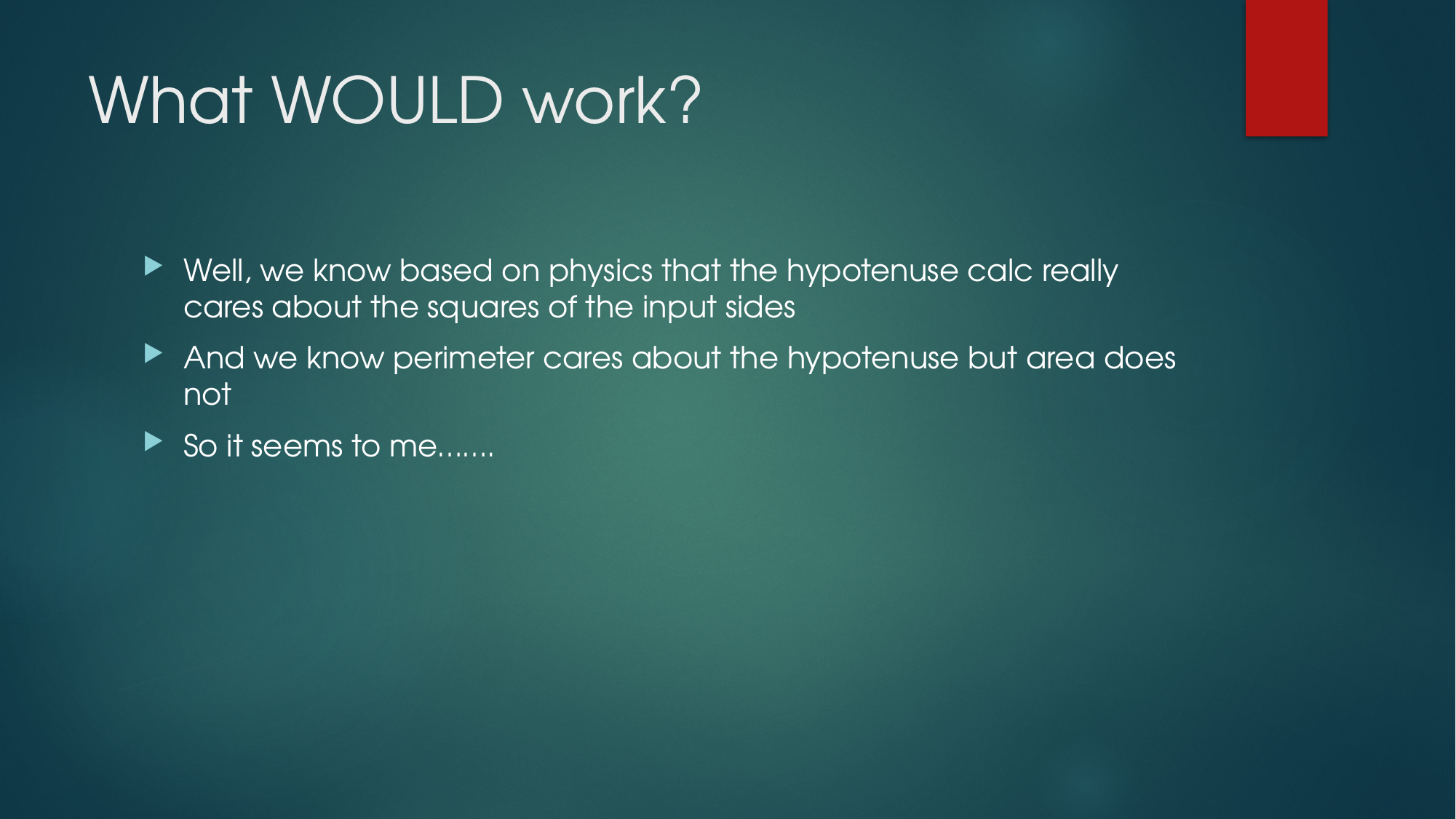

# What WOULD work?
Well, we know based on physics that the hypotenuse calc really cares about the squares of the input sides
And we know perimeter cares about the hypotenuse but area does not
So it seems to me…….